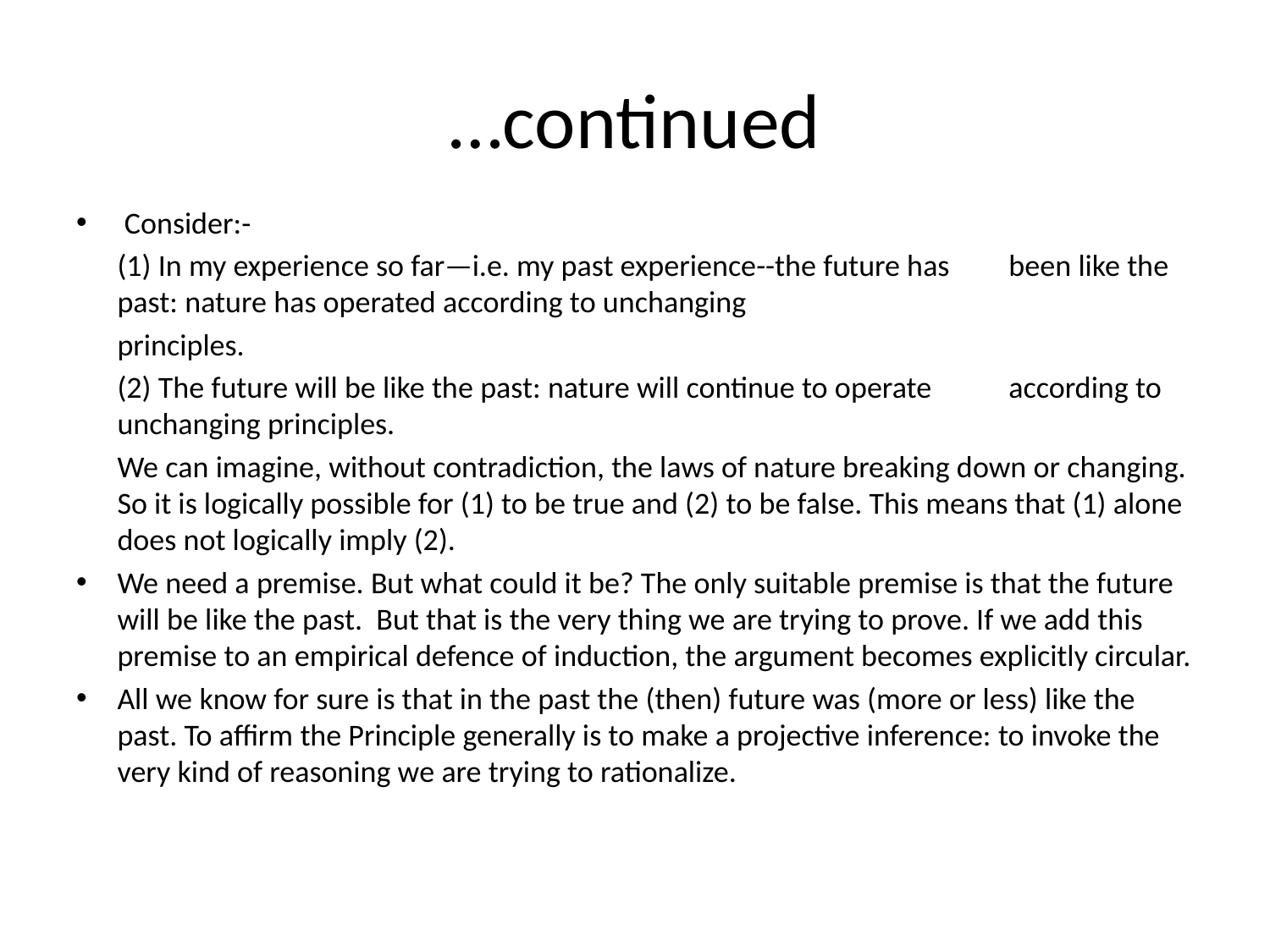

# …continued
 Consider:-
			(1) In my experience so far—i.e. my past experience--the future has 		been like the past: nature has operated according to unchanging
 			principles.
			(2) The future will be like the past: nature will continue to operate 			according to unchanging principles.
	We can imagine, without contradiction, the laws of nature breaking down or changing. So it is logically possible for (1) to be true and (2) to be false. This means that (1) alone does not logically imply (2).
We need a premise. But what could it be? The only suitable premise is that the future will be like the past.  But that is the very thing we are trying to prove. If we add this premise to an empirical defence of induction, the argument becomes explicitly circular.
All we know for sure is that in the past the (then) future was (more or less) like the past. To affirm the Principle generally is to make a projective inference: to invoke the very kind of reasoning we are trying to rationalize.